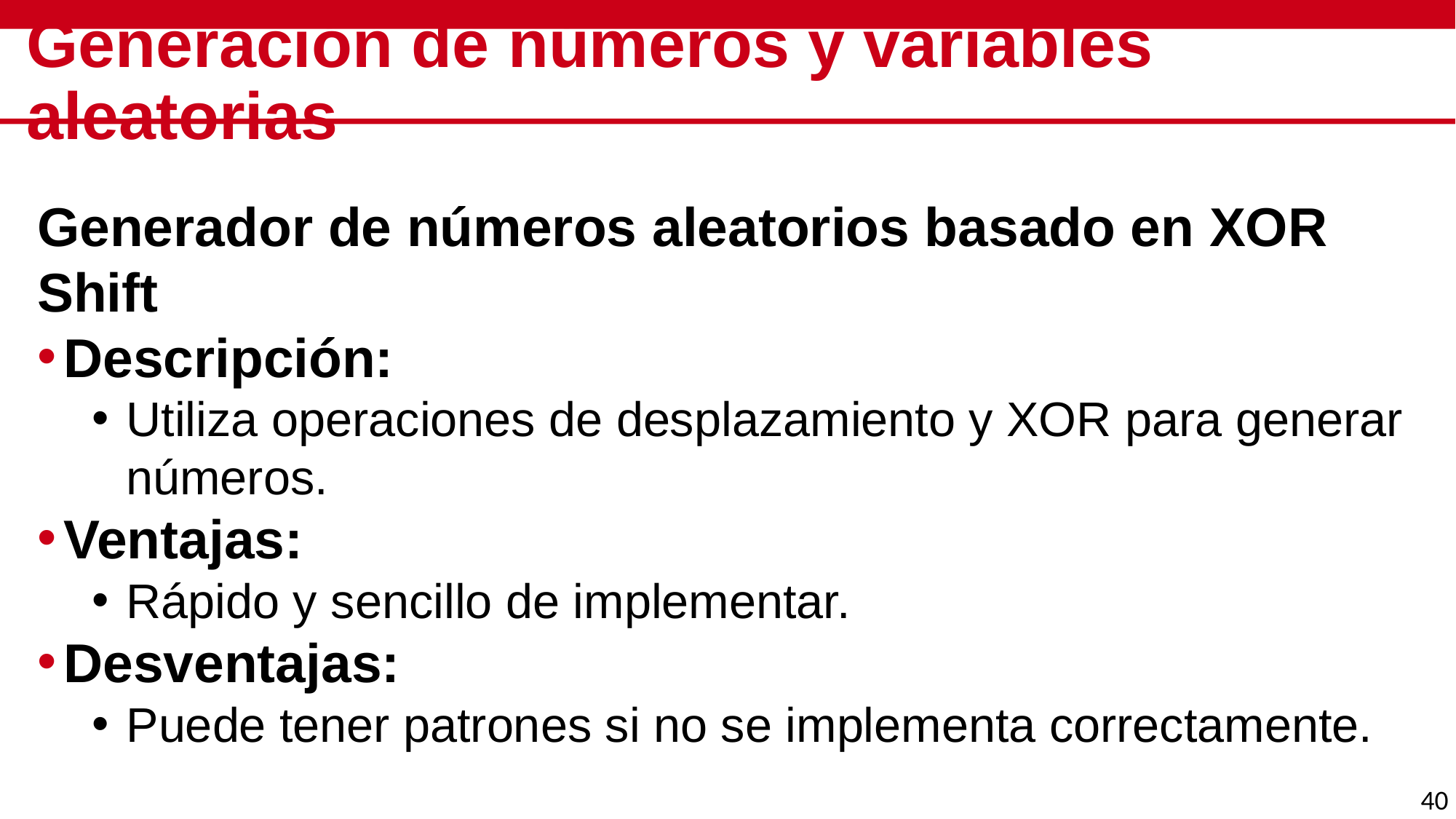

# Generación de números y variables aleatorias
Generador de números aleatorios basado en XOR Shift
Descripción:
Utiliza operaciones de desplazamiento y XOR para generar números.
Ventajas:
Rápido y sencillo de implementar.
Desventajas:
Puede tener patrones si no se implementa correctamente.
40